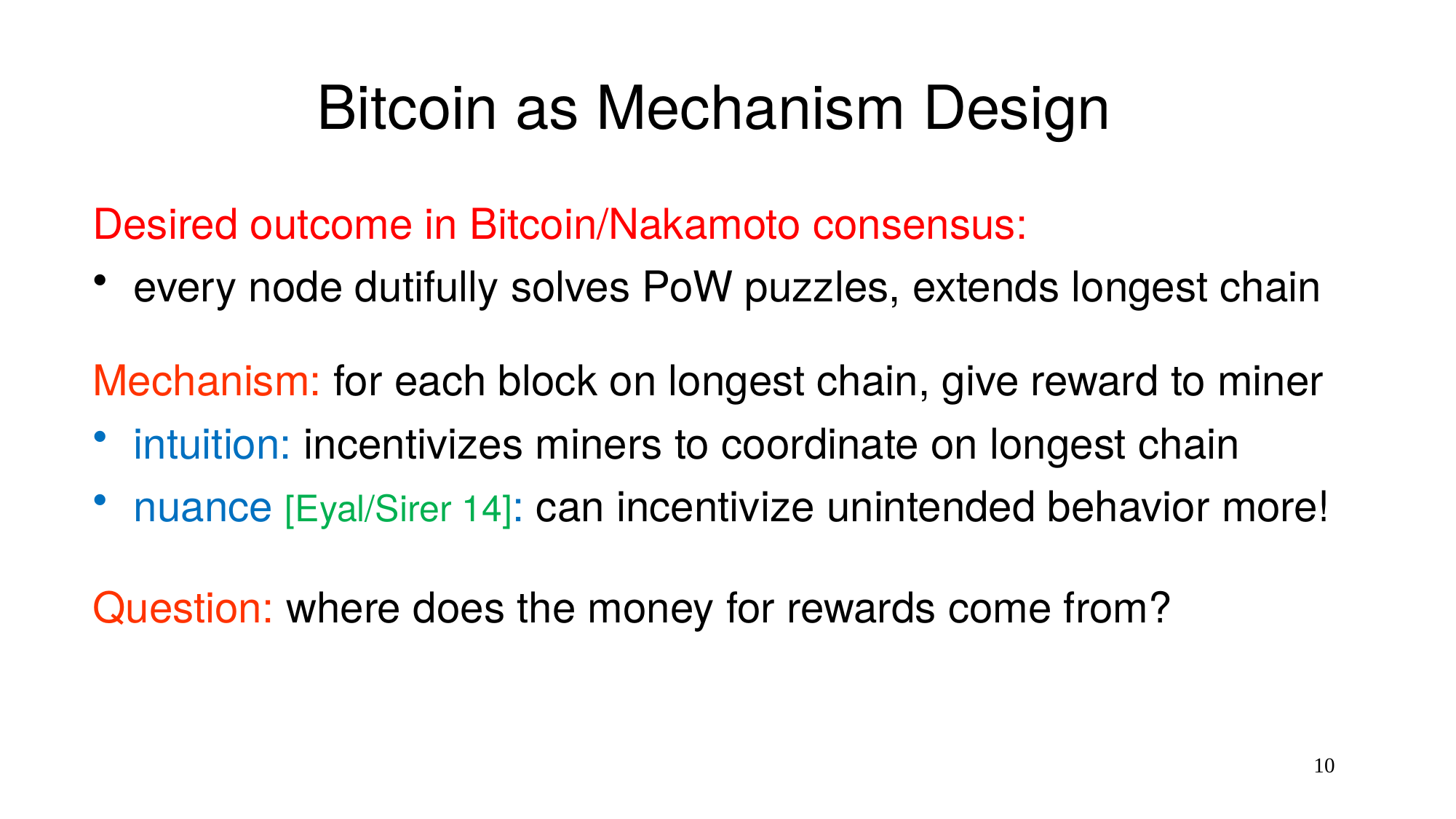

# Bitcoin as Mechanism Design
Desired outcome in Bitcoin/Nakamoto consensus:
every node dutifully solves PoW puzzles, extends longest chain

Mechanism: for each block on longest chain, give reward to miner
intuition: incentivizes miners to coordinate on longest chain
nuance [Eyal/Sirer 14]: can incentivize unintended behavior more!

Question: where does the money for rewards come from?

10